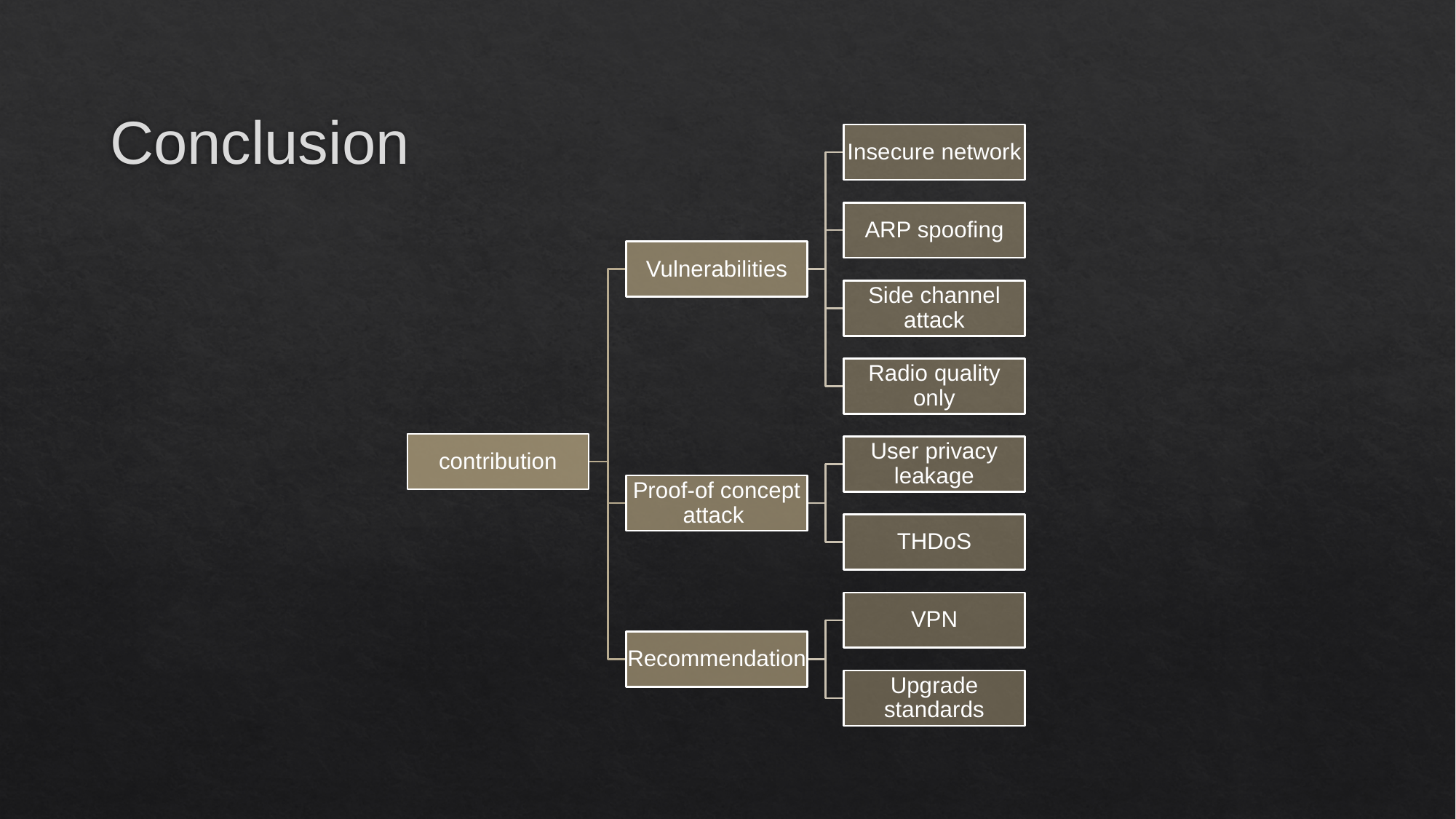

# Conclusion
contribution
Vulnerabilities
Insecure network
ARP spoofing
Side channel attack
Radio quality only
Proof-of concept attack
User privacy leakage
THDoS
Recommendation
VPN
Upgrade standards